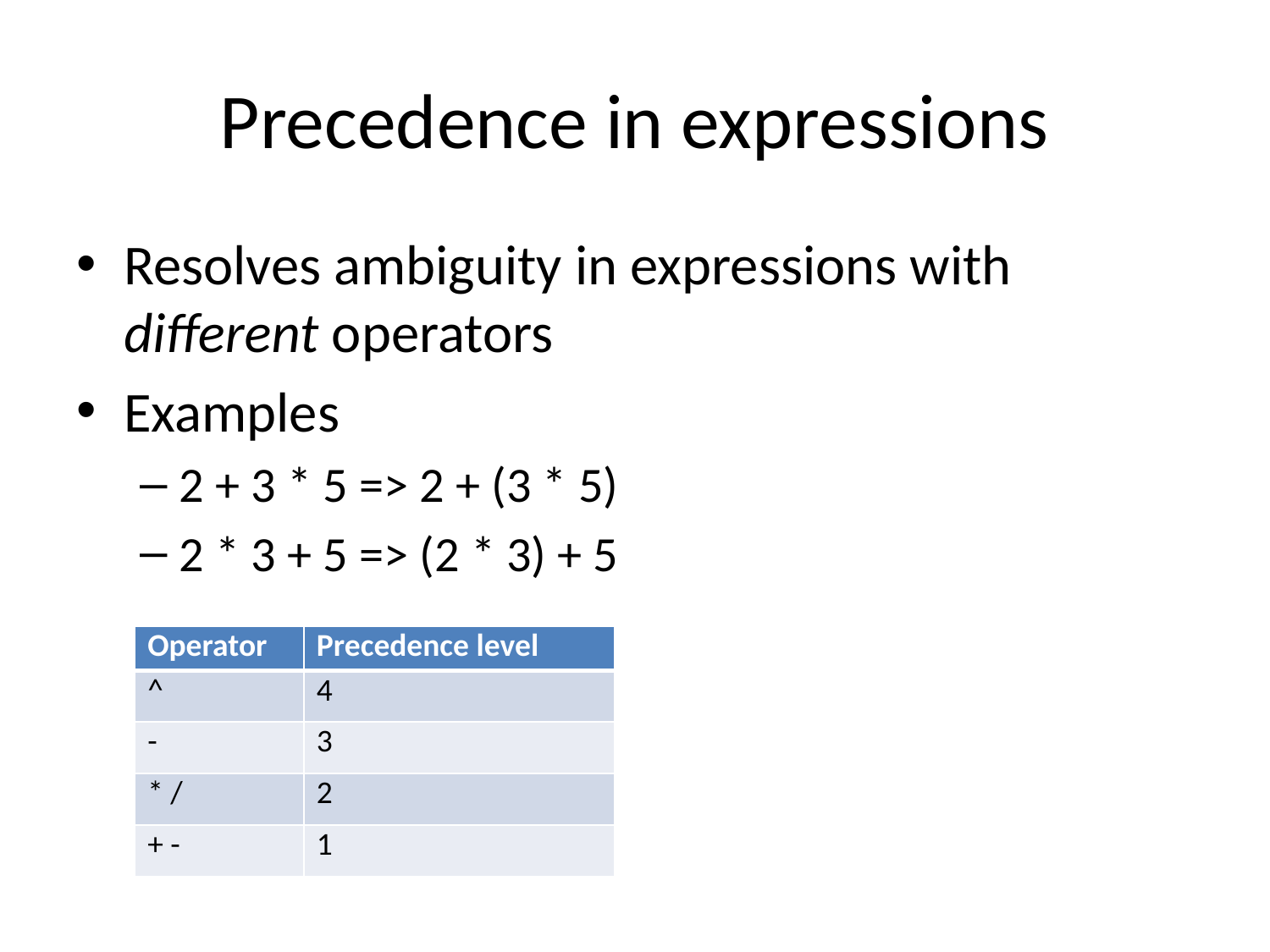

# Precedence in expressions
Resolves ambiguity in expressions with different operators
Examples
2 + 3 * 5 => 2 + (3 * 5)
2 * 3 + 5 => (2 * 3) + 5
| Operator | Precedence level |
| --- | --- |
| ^ | 4 |
| - | 3 |
| \* / | 2 |
| + - | 1 |